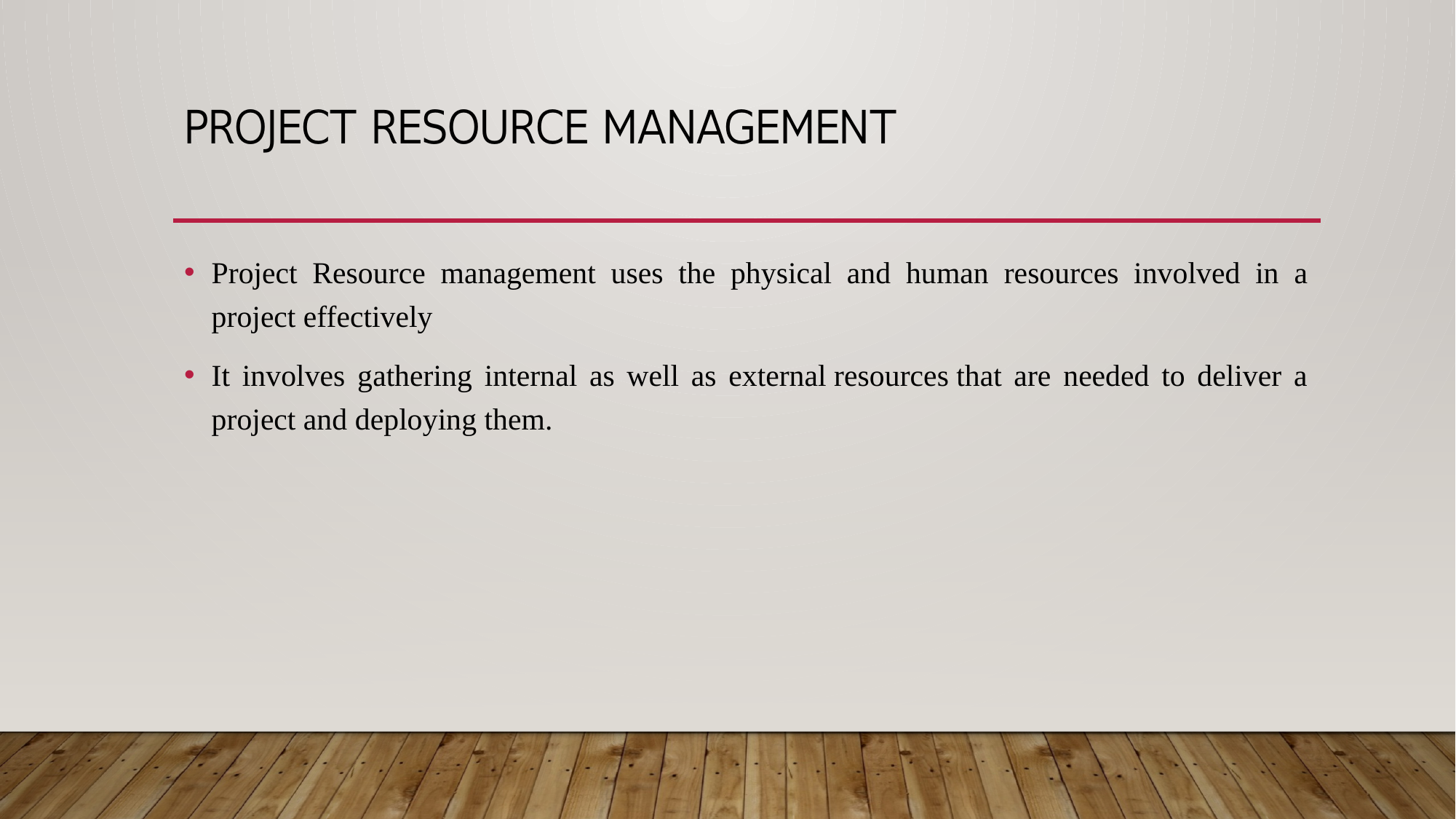

# Project resource management
Project Resource management uses the physical and human resources involved in a project effectively
It involves gathering internal as well as external resources that are needed to deliver a project and deploying them.